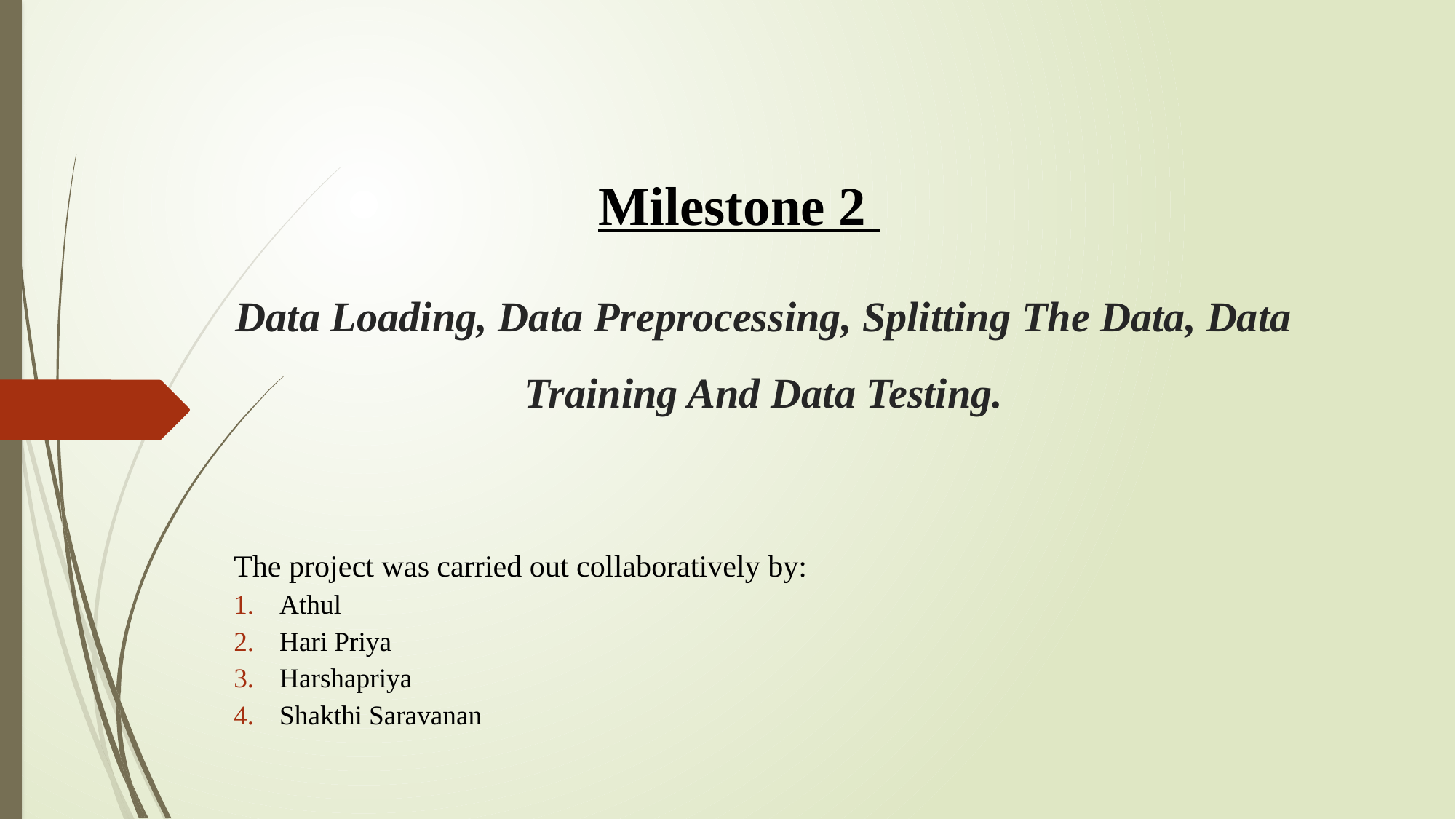

Milestone 2
# Data Loading, Data Preprocessing, Splitting The Data, Data Training And Data Testing.
The project was carried out collaboratively by:
Athul
Hari Priya
Harshapriya
Shakthi Saravanan